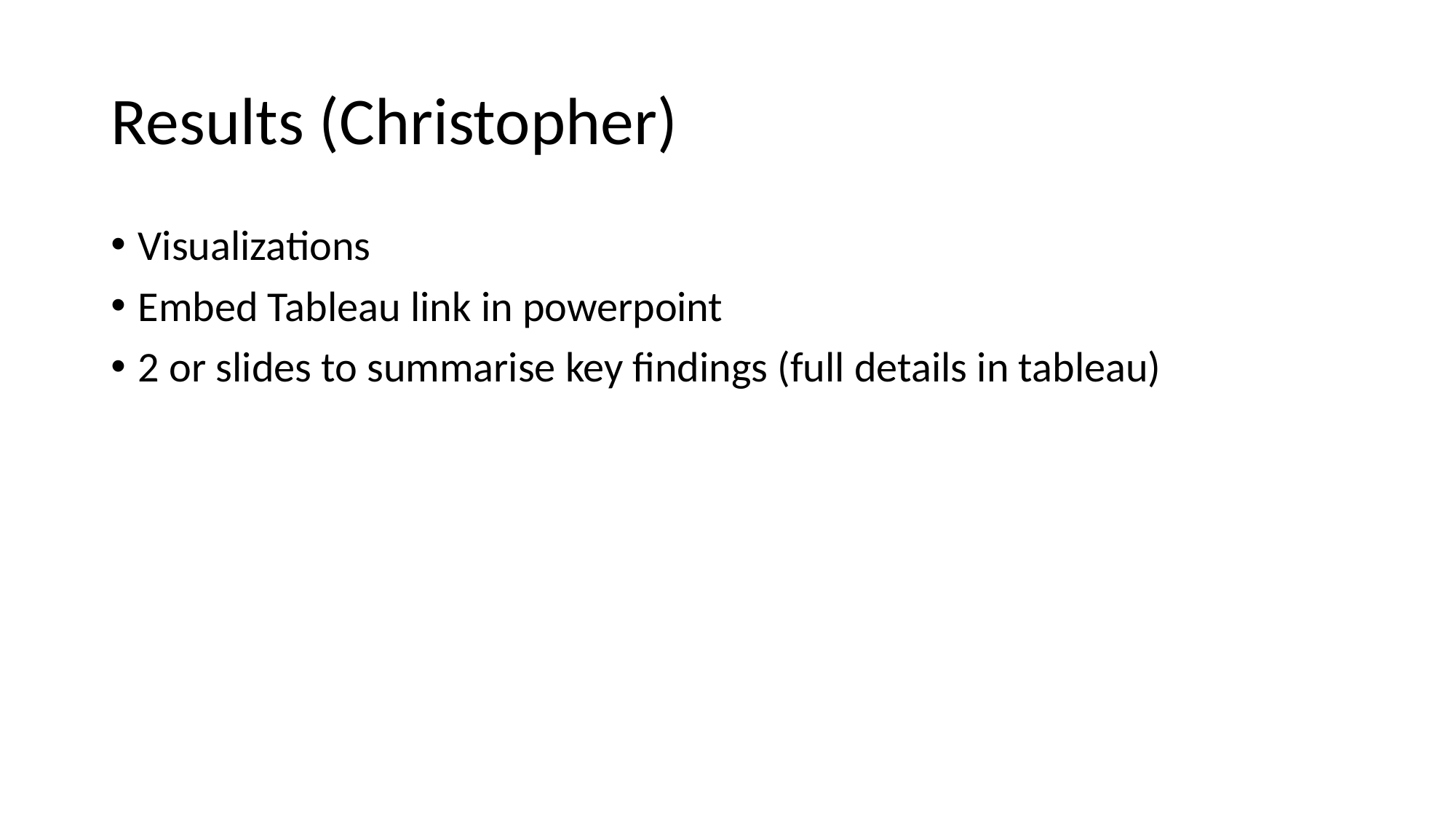

# Results (Christopher)
Visualizations
Embed Tableau link in powerpoint
2 or slides to summarise key findings (full details in tableau)